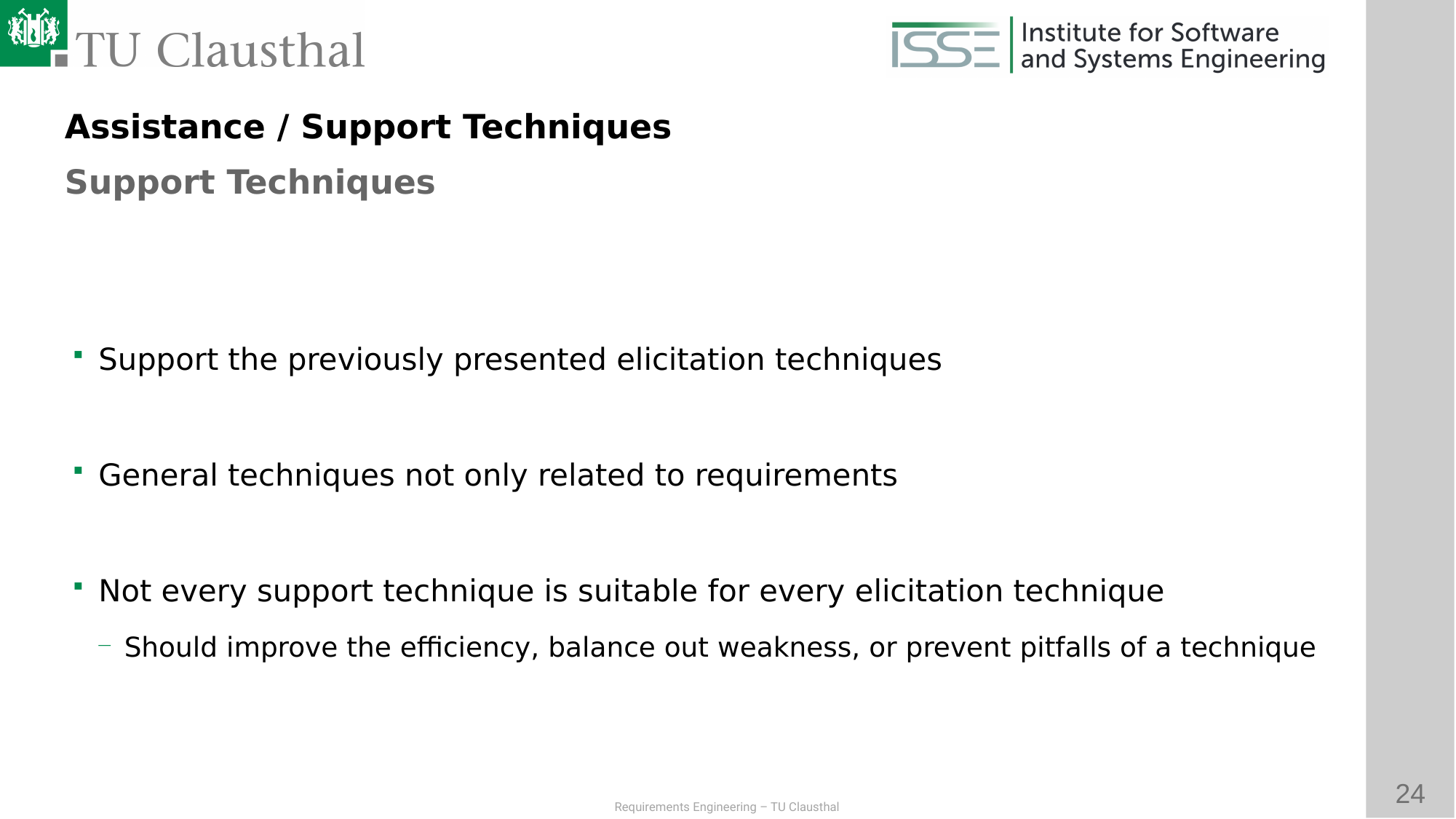

Assistance / Support Techniques
Support Techniques

Support the previously presented elicitation techniques

General techniques not only related to requirements

Not every support technique is suitable for every elicitation technique
Should improve the efficiency, balance out weakness, or prevent pitfalls of a technique